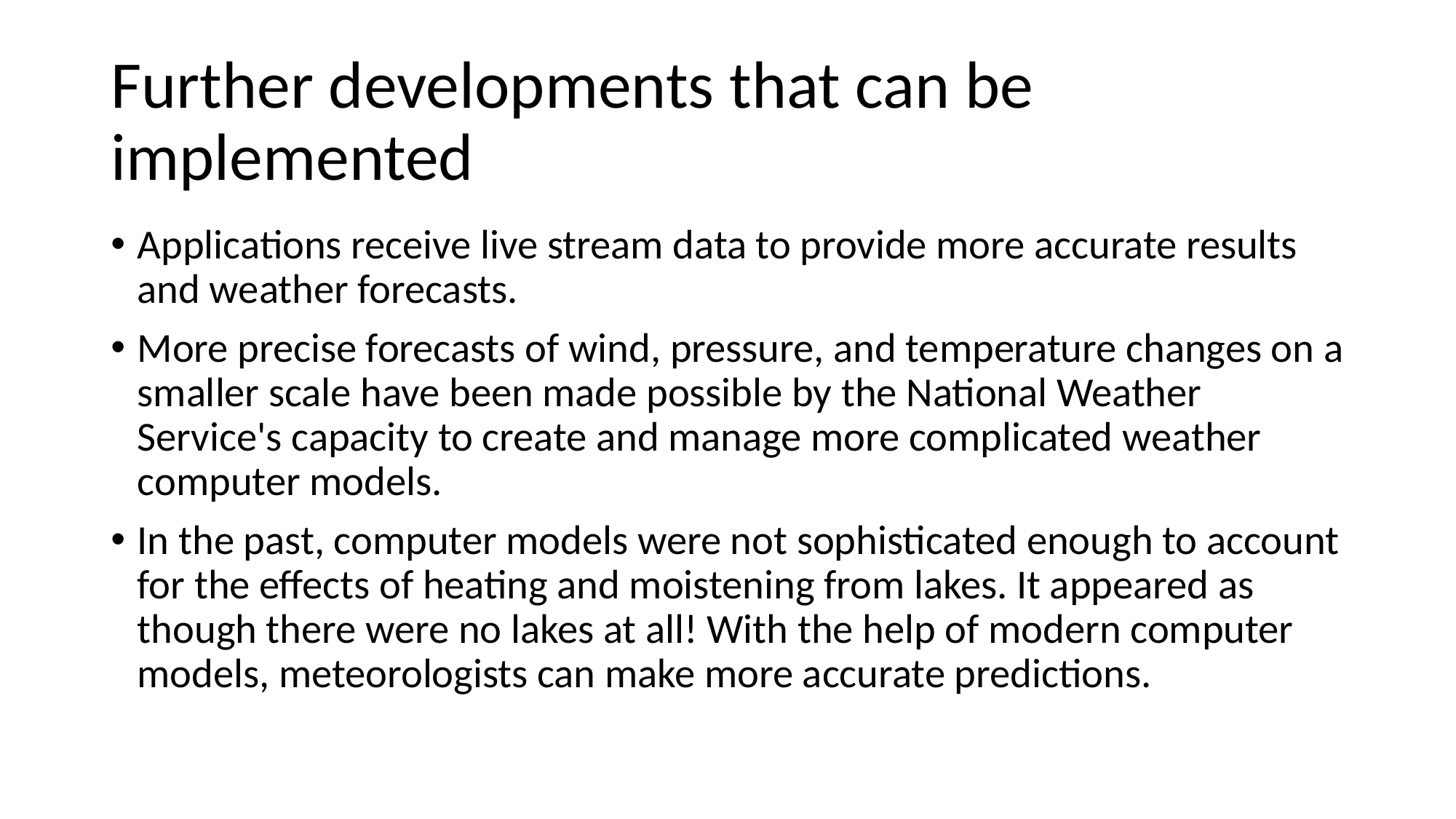

# Further developments that can be implemented
Applications receive live stream data to provide more accurate results and weather forecasts.‍
More precise forecasts of wind, pressure, and temperature changes on a smaller scale have been made possible by the National Weather Service's capacity to create and manage more complicated weather computer models.‍
In the past, computer models were not sophisticated enough to account for the effects of heating and moistening from lakes. It appeared as though there were no lakes at all! With the help of modern computer models, meteorologists can make more accurate predictions.‍